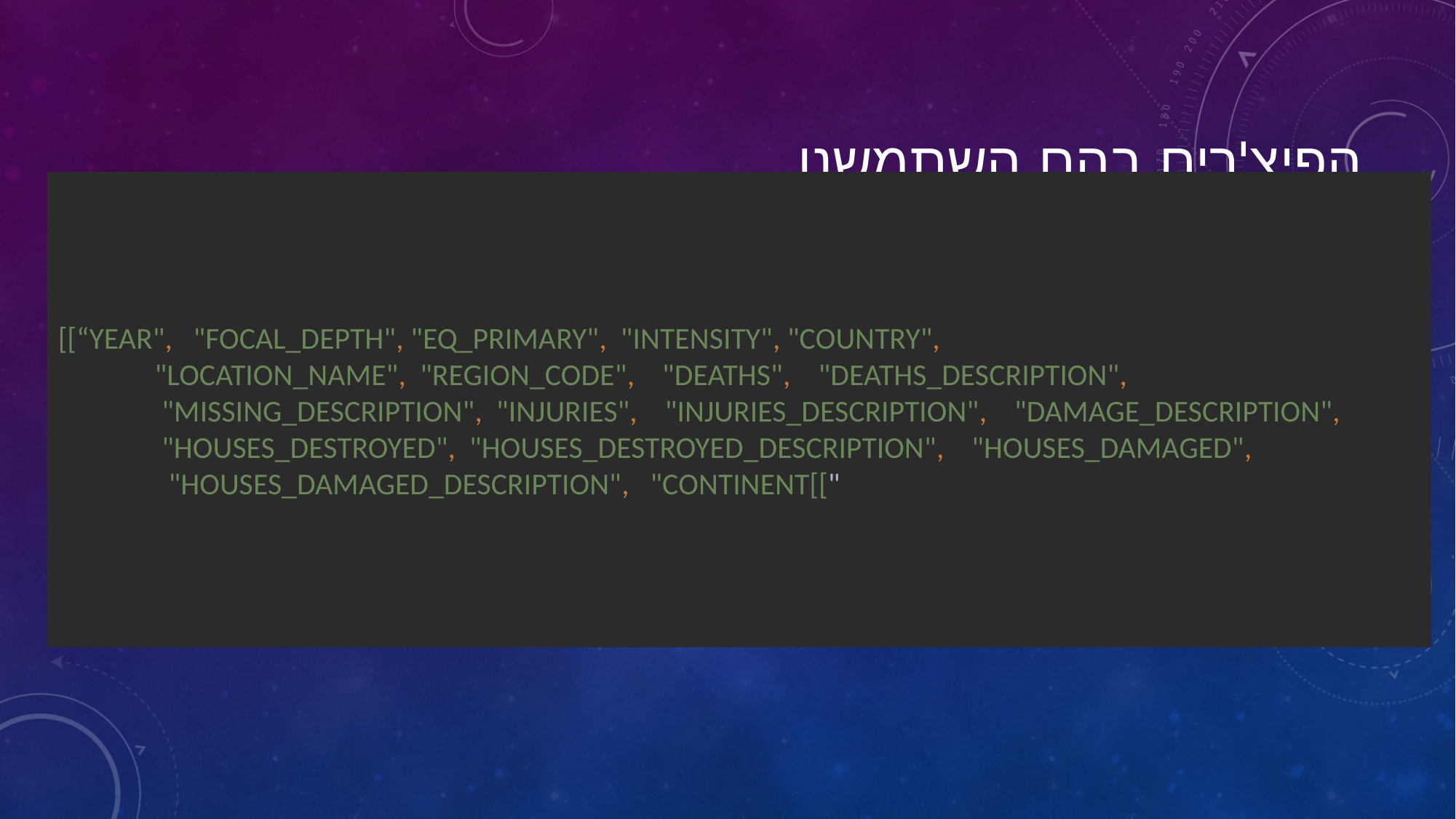

# הפיצ'רים בהם השתמשנו
[[“YEAR",   "FOCAL_DEPTH", "EQ_PRIMARY",  "INTENSITY", "COUNTRY",
              "LOCATION_NAME",  "REGION_CODE",    "DEATHS",    "DEATHS_DESCRIPTION",
               "MISSING_DESCRIPTION",  "INJURIES",    "INJURIES_DESCRIPTION",    "DAMAGE_DESCRIPTION",
               "HOUSES_DESTROYED",  "HOUSES_DESTROYED_DESCRIPTION",    "HOUSES_DAMAGED",
                "HOUSES_DAMAGED_DESCRIPTION",   "CONTINENT[["